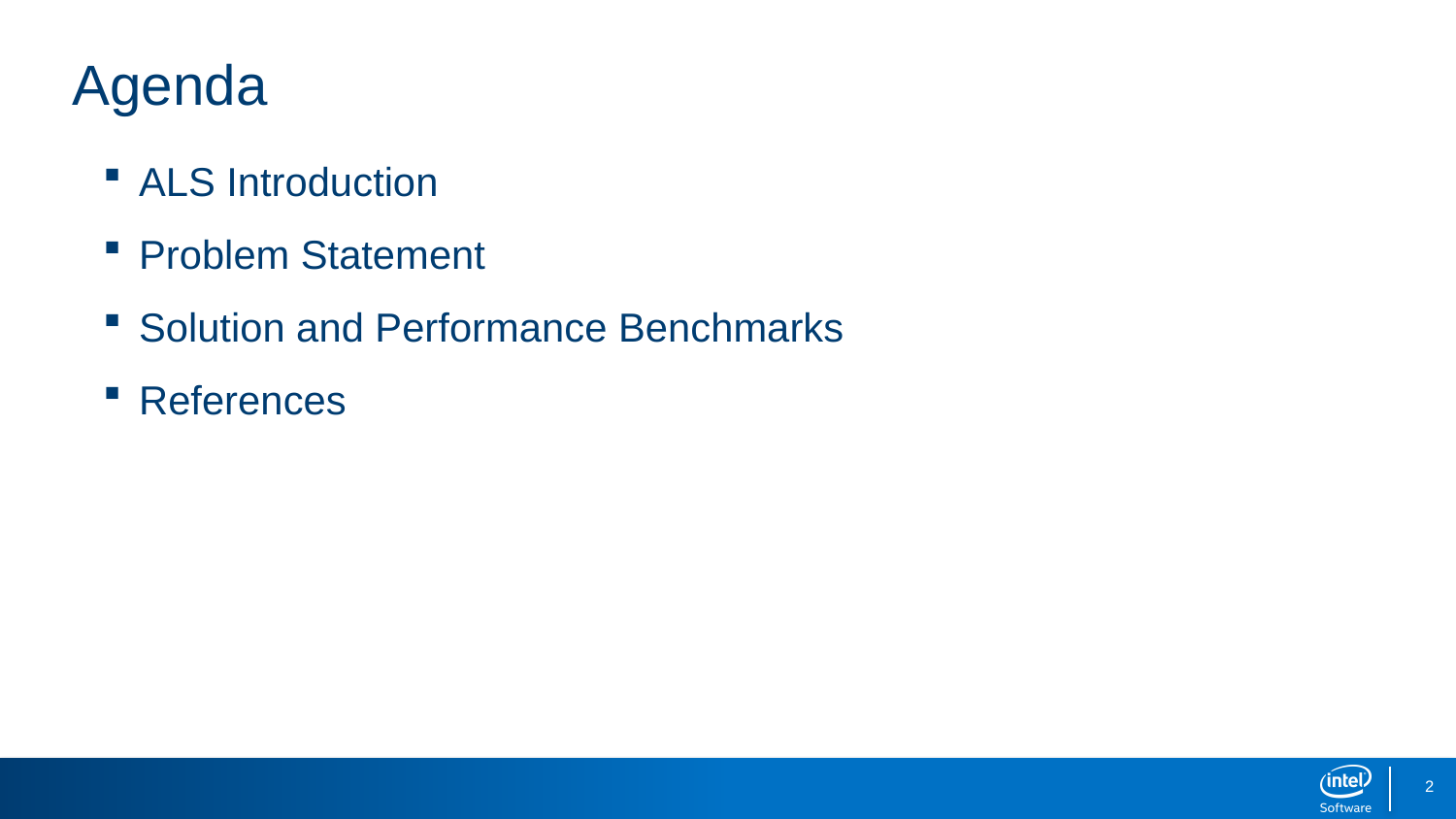

# Agenda
ALS Introduction
Problem Statement
Solution and Performance Benchmarks
References
2